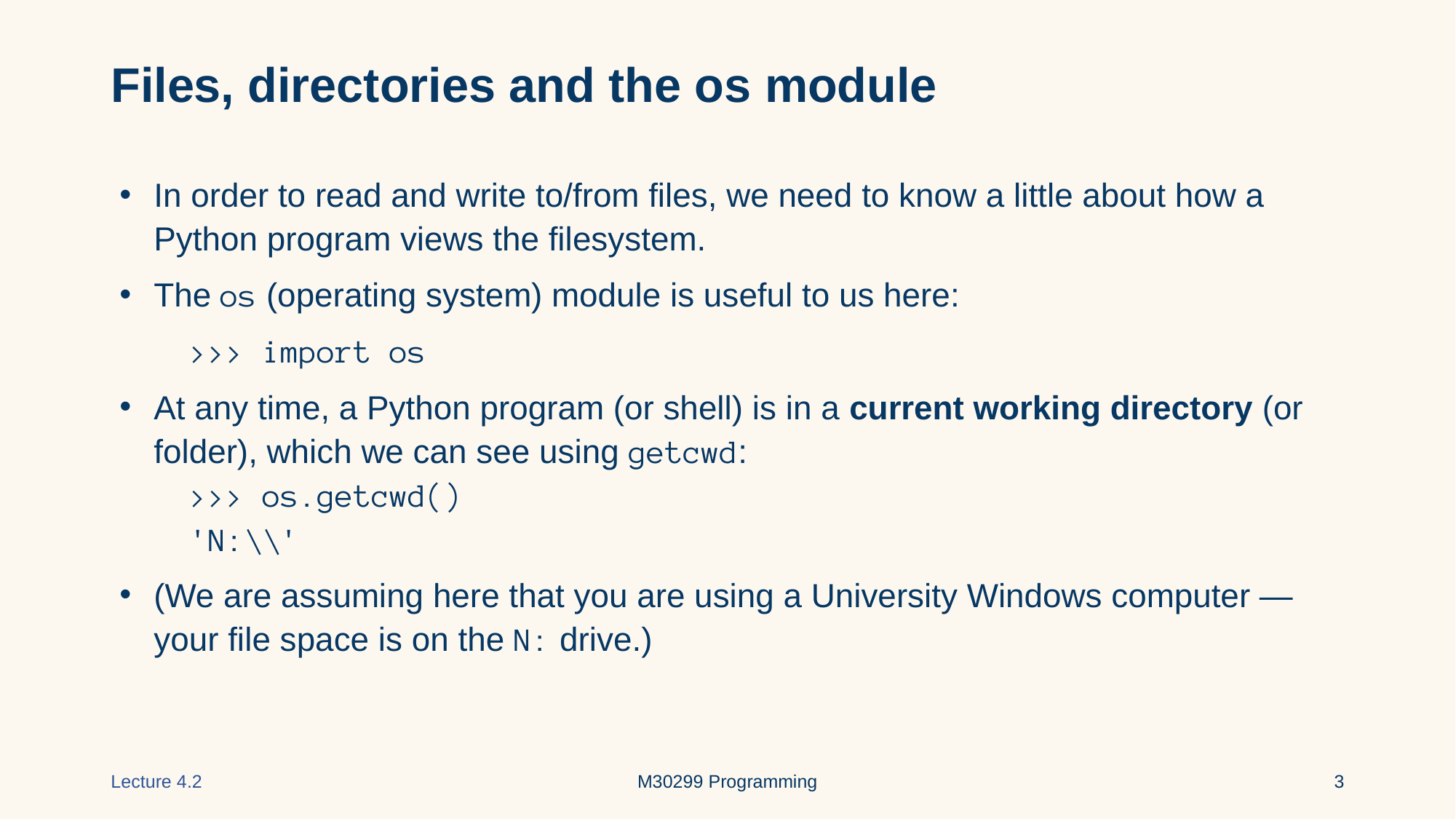

# Files, directories and the os module
In order to read and write to/from files, we need to know a little about how a Python program views the filesystem.
The os (operating system) module is useful to us here:
  >>> import os
At any time, a Python program (or shell) is in a current working directory (or folder), which we can see using getcwd:
  >>> os.getcwd()
  'N:\\'
(We are assuming here that you are using a University Windows computer — your file space is on the N: drive.)
Lecture 4.2
M30299 Programming
3